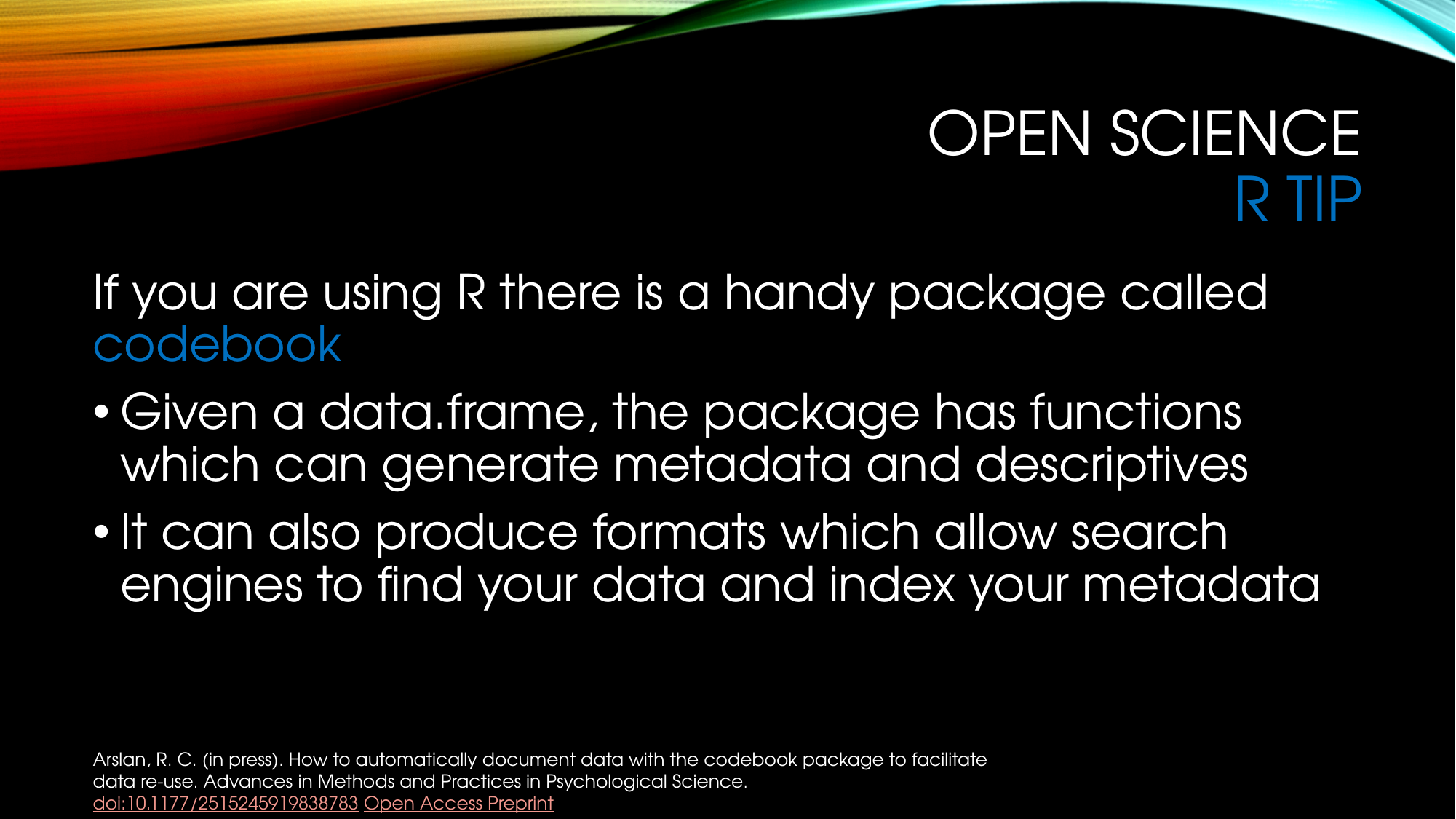

# Open Science R TIP
If you are using R there is a handy package called codebook
Given a data.frame, the package has functions which can generate metadata and descriptives
It can also produce formats which allow search engines to find your data and index your metadata
Arslan, R. C. (in press). How to automatically document data with the codebook package to facilitate data re-use. Advances in Methods and Practices in Psychological Science. doi:10.1177/2515245919838783 Open Access Preprint